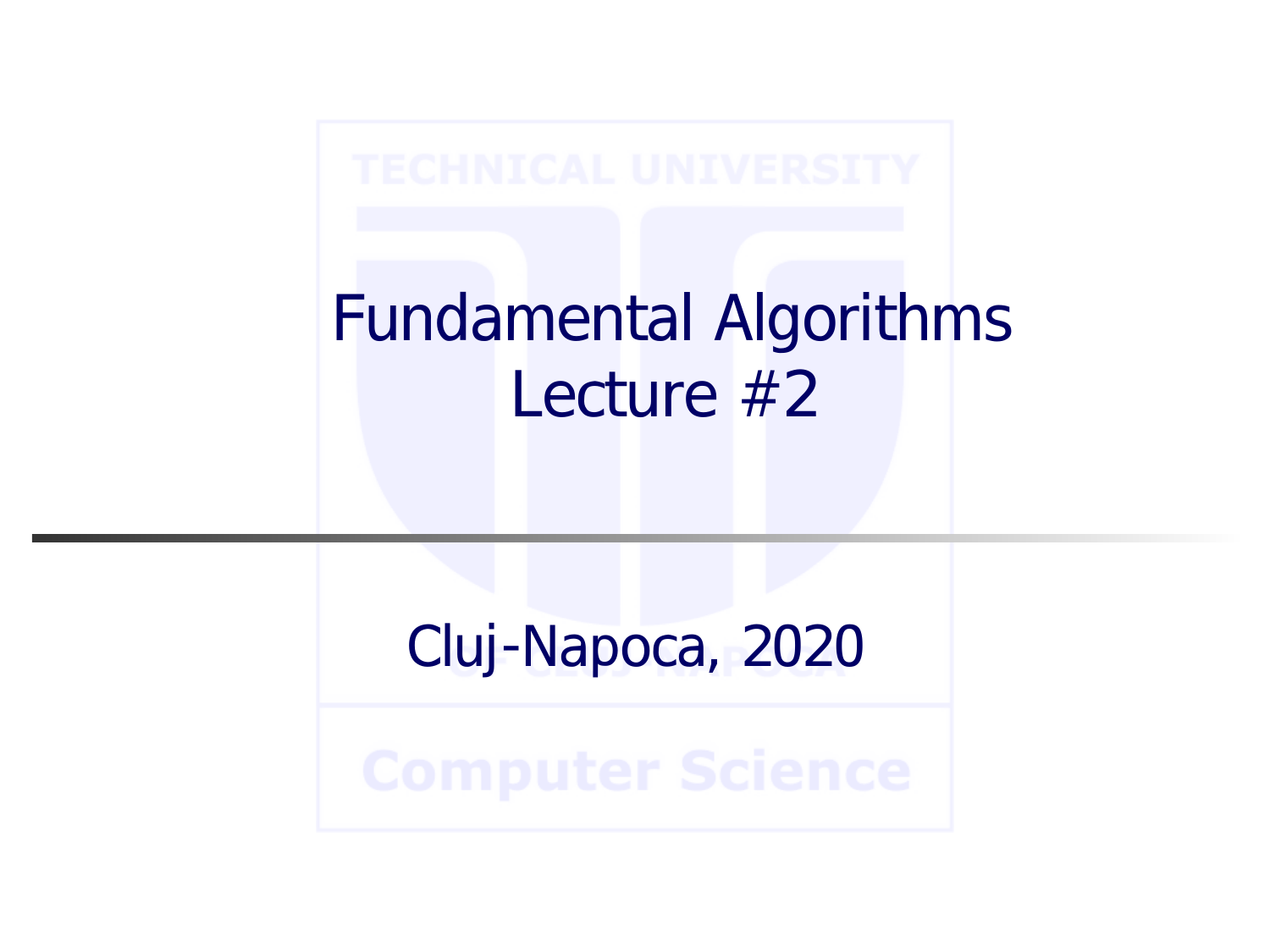

# Fundamental Algorithms Lecture #2
Cluj-Napoca, 2020